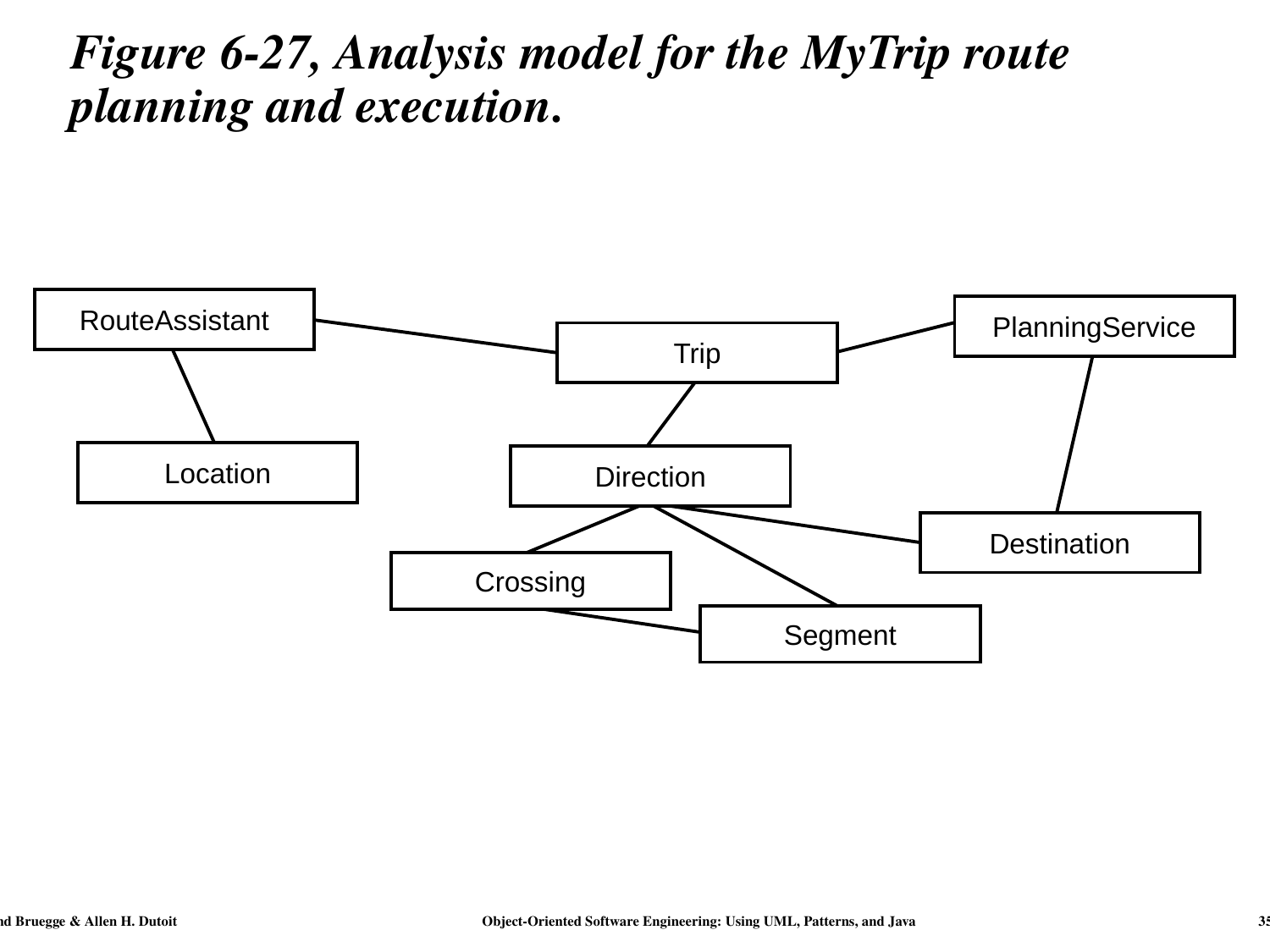

# Figure 6-27, Analysis model for the MyTrip route planning and execution.

RouteAssistant

PlanningService

Trip

Direction
Location

Destination

Crossing

Segment